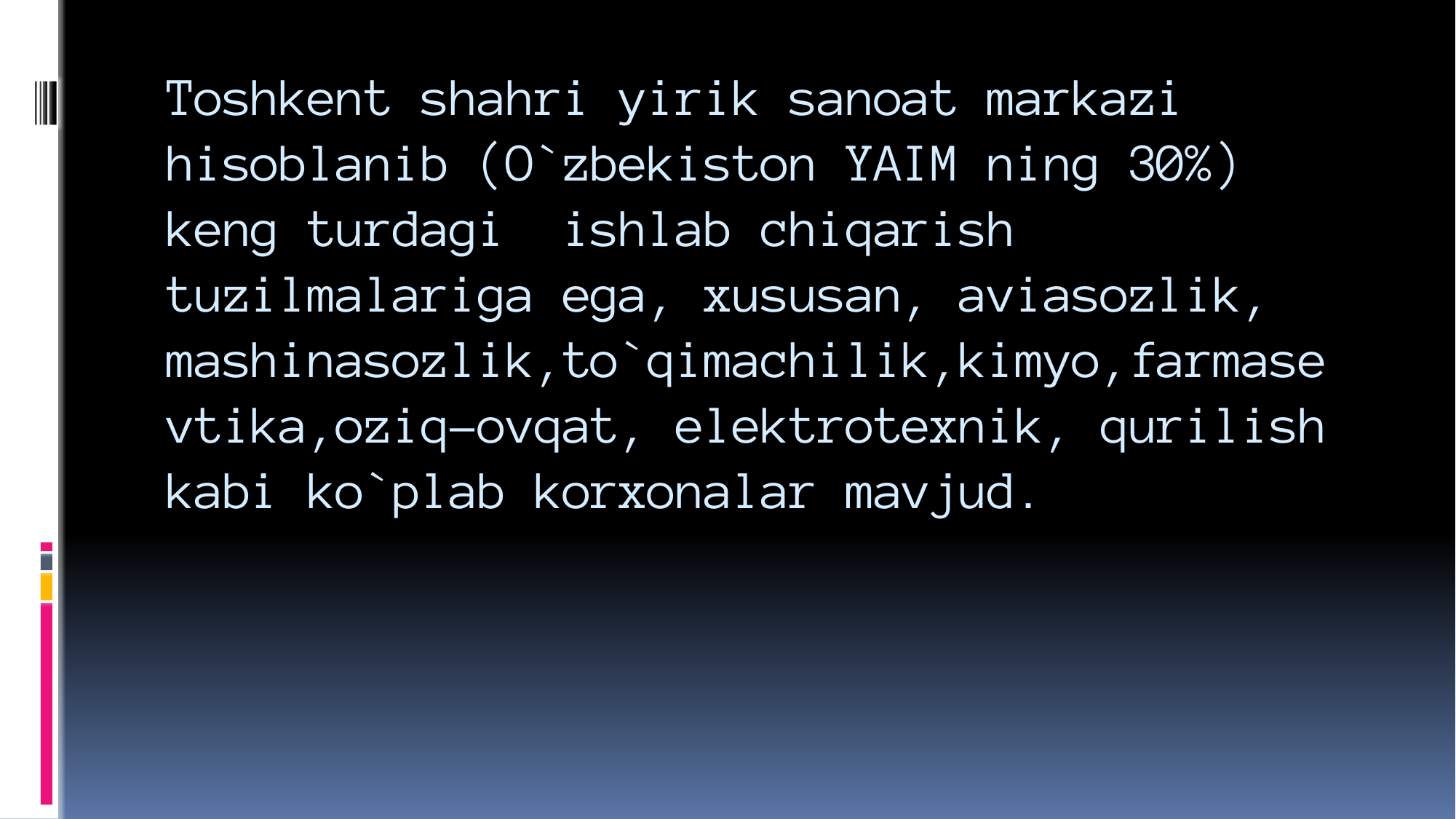

# Toshkent shahri yirik sanoat markazi hisoblanib (O`zbekiston YAIM ning 30%) keng turdagi  ishlab chiqarish tuzilmalariga ega, xususan, aviasozlik, mashinasozlik,to`qimachilik,kimyo,farmasevtika,oziq-ovqat, elektrotexnik, qurilish kabi ko`plab korxonalar mavjud.